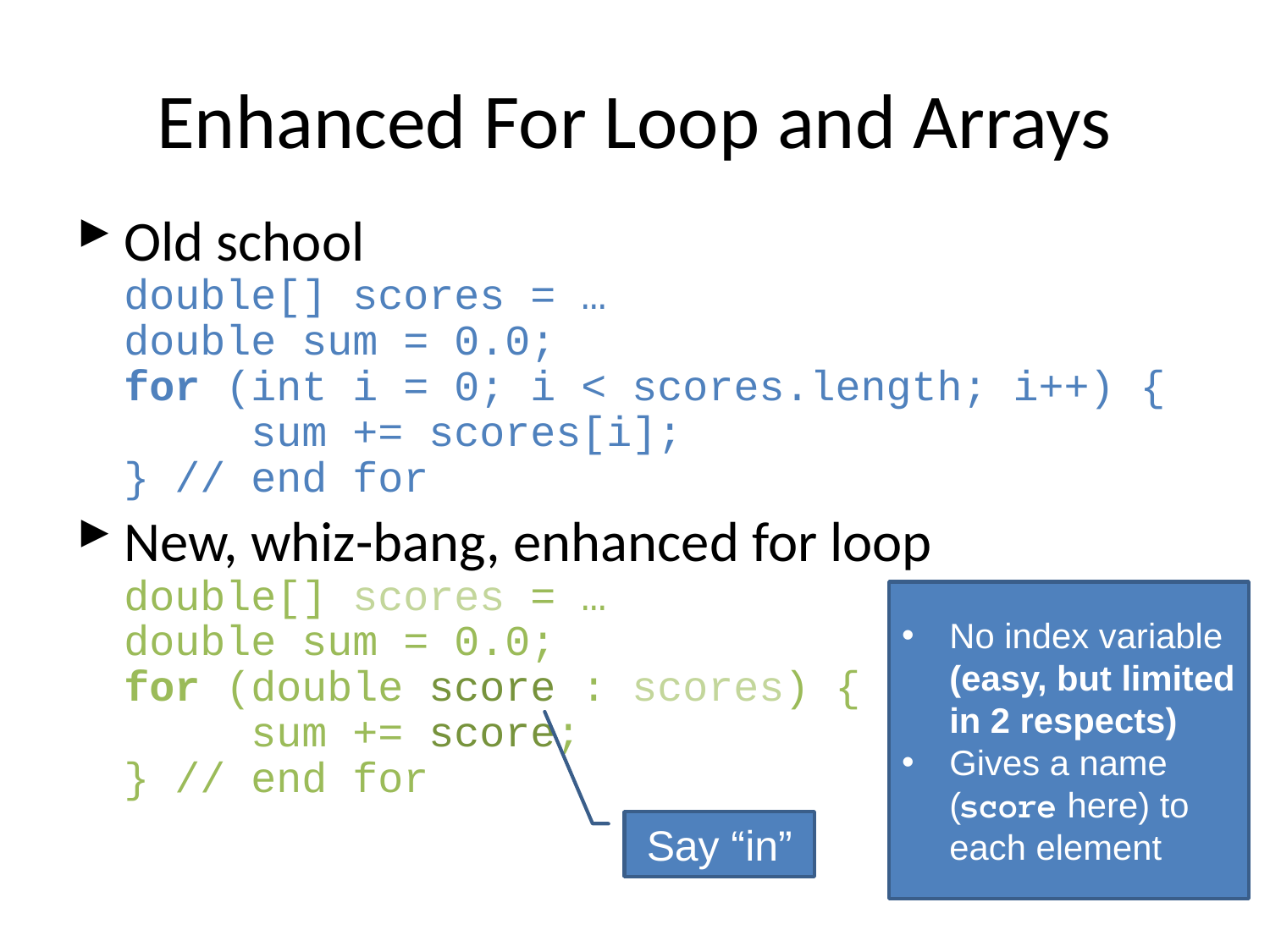

# Enhanced For Loop and Arrays
Old school
double[] scores = …
double sum = 0.0;
for (int i = 0; i < scores.length; i++) {
	sum += scores[i];
} // end for
New, whiz-bang, enhanced for loop
double[] scores = …
double sum = 0.0;
for (double score : scores) {
	sum += score;
} // end for

No index variable (easy, but limited in 2 respects)
Gives a name (score here) to each element

Say “in”